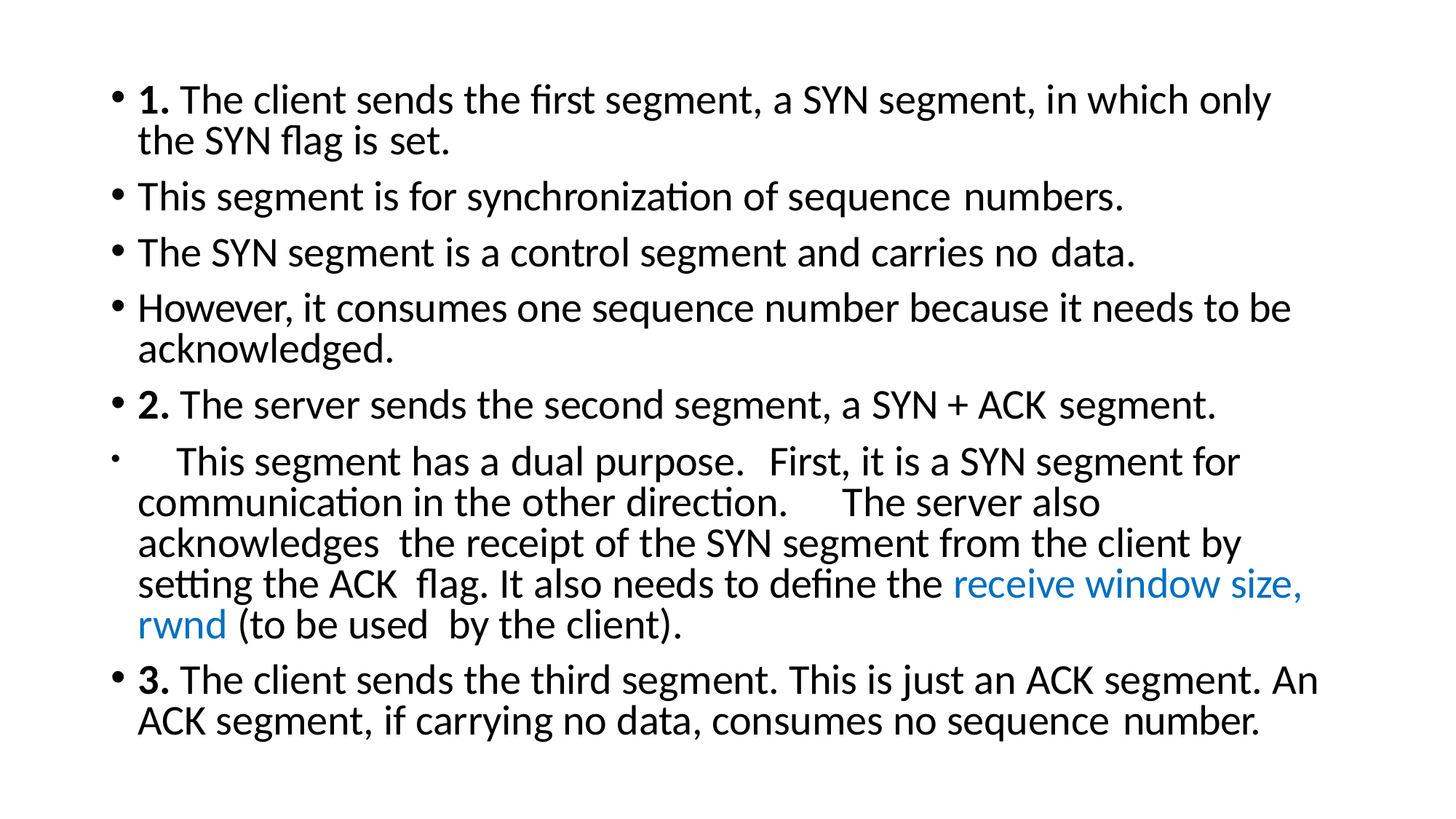

1. The client sends the first segment, a SYN segment, in which only  the SYN flag is set.
This segment is for synchronization of sequence numbers.
The SYN segment is a control segment and carries no data.
However, it consumes one sequence number because it needs to be  acknowledged.
2. The server sends the second segment, a SYN + ACK segment.
	This segment has a dual purpose.	First, it is a SYN segment for  communication in the other direction.	The server also acknowledges  the receipt of the SYN segment from the client by setting the ACK  flag. It also needs to define the receive window size, rwnd (to be used  by the client).
3. The client sends the third segment. This is just an ACK segment. An  ACK segment, if carrying no data, consumes no sequence number.